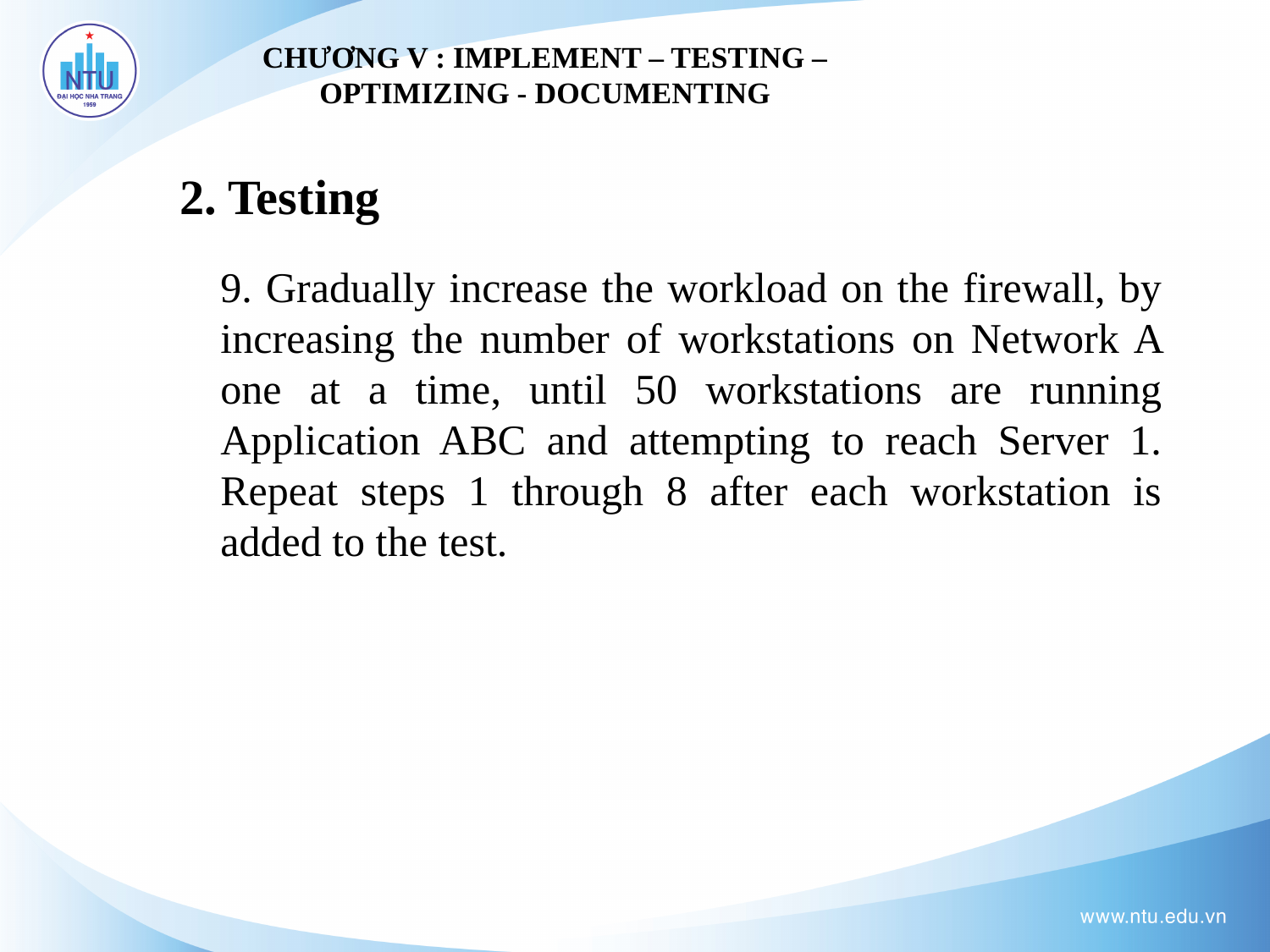

CHƯƠNG V : IMPLEMENT – TESTING – OPTIMIZING - DOCUMENTING
2. Testing
9. Gradually increase the workload on the firewall, by increasing the number of workstations on Network A one at a time, until 50 workstations are running Application ABC and attempting to reach Server 1. Repeat steps 1 through 8 after each workstation is added to the test.